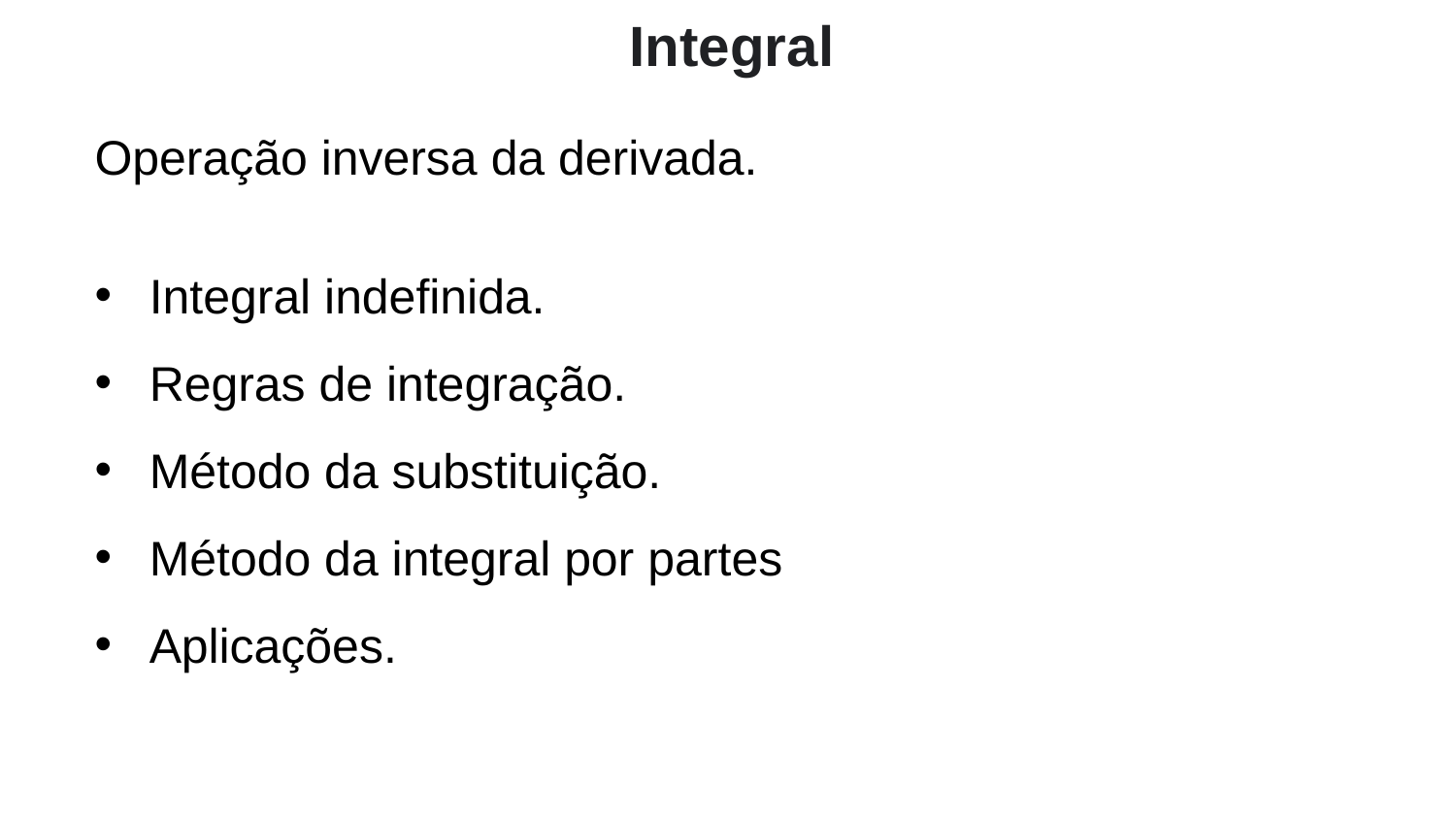

Integral

Operação inversa da derivada.
Integral indefinida.
Regras de integração.
Método da substituição.
Método da integral por partes
Aplicações.